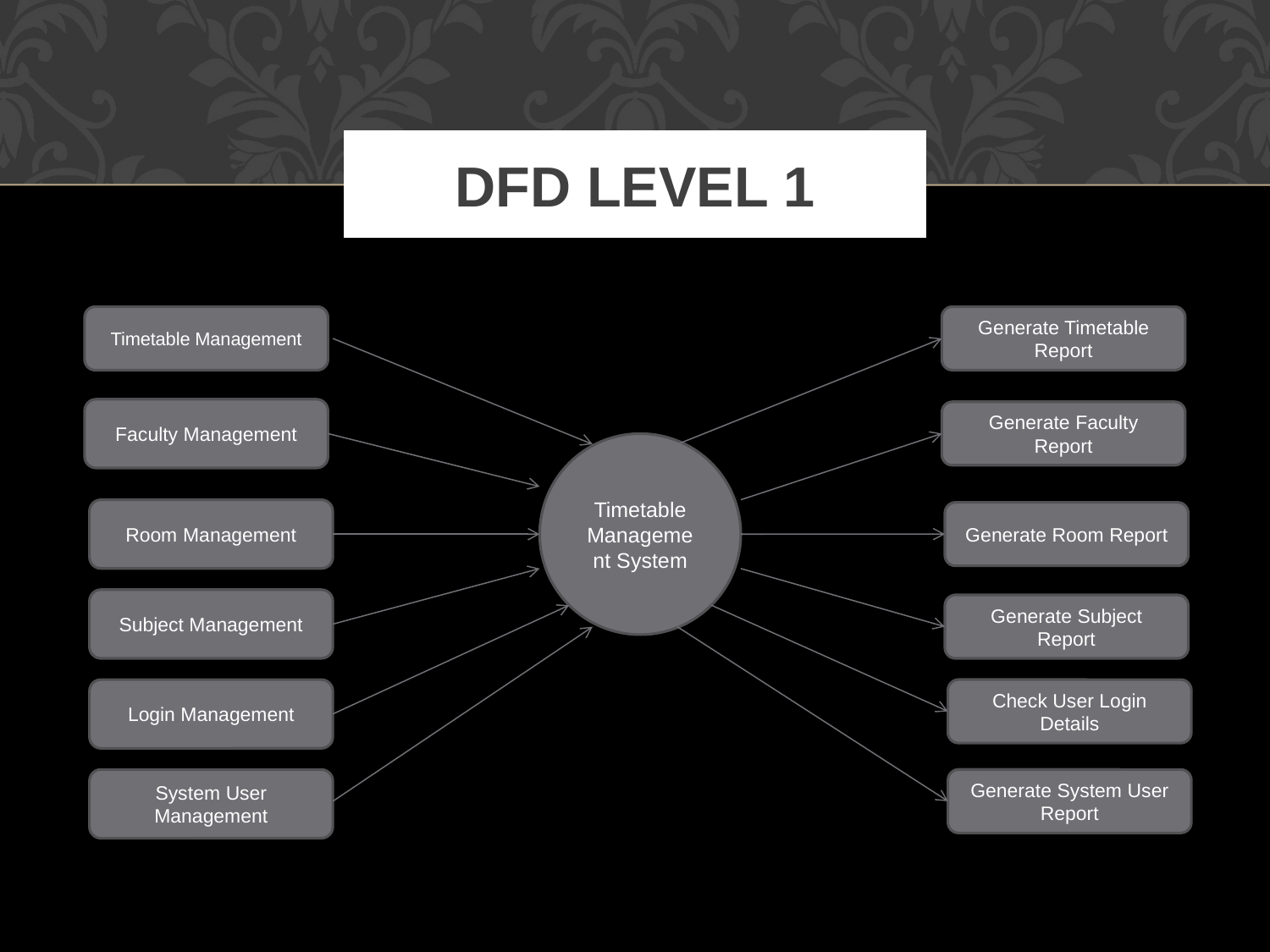

# DFD LEVEL 1
Timetable Management
Generate Timetable Report
Faculty Management
Generate Faculty Report
Timetable Management System
Room Management
Generate Room Report
Subject Management
Generate Subject Report
Login Management
Check User Login Details
System User Management
Generate System User Report